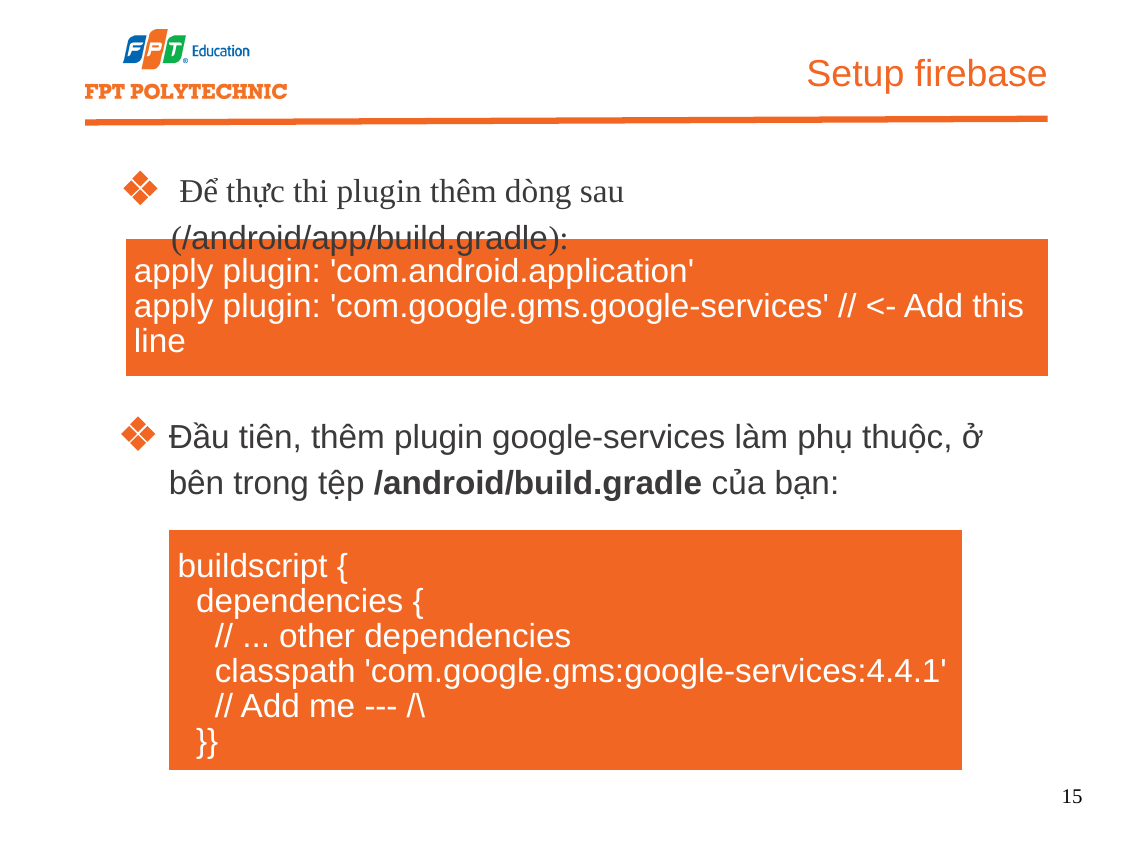

Setup firebase

 Để thực thi plugin thêm dòng sau (/android/app/build.gradle):

apply plugin: 'com.android.application'
apply plugin: 'com.google.gms.google-services' // <- Add this line
Đầu tiên, thêm plugin google-services làm phụ thuộc, ở bên trong tệp /android/build.gradle của bạn:

buildscript {
  dependencies {
    // ... other dependencies
    classpath 'com.google.gms:google-services:4.4.1'
    // Add me --- /\
  }}
15